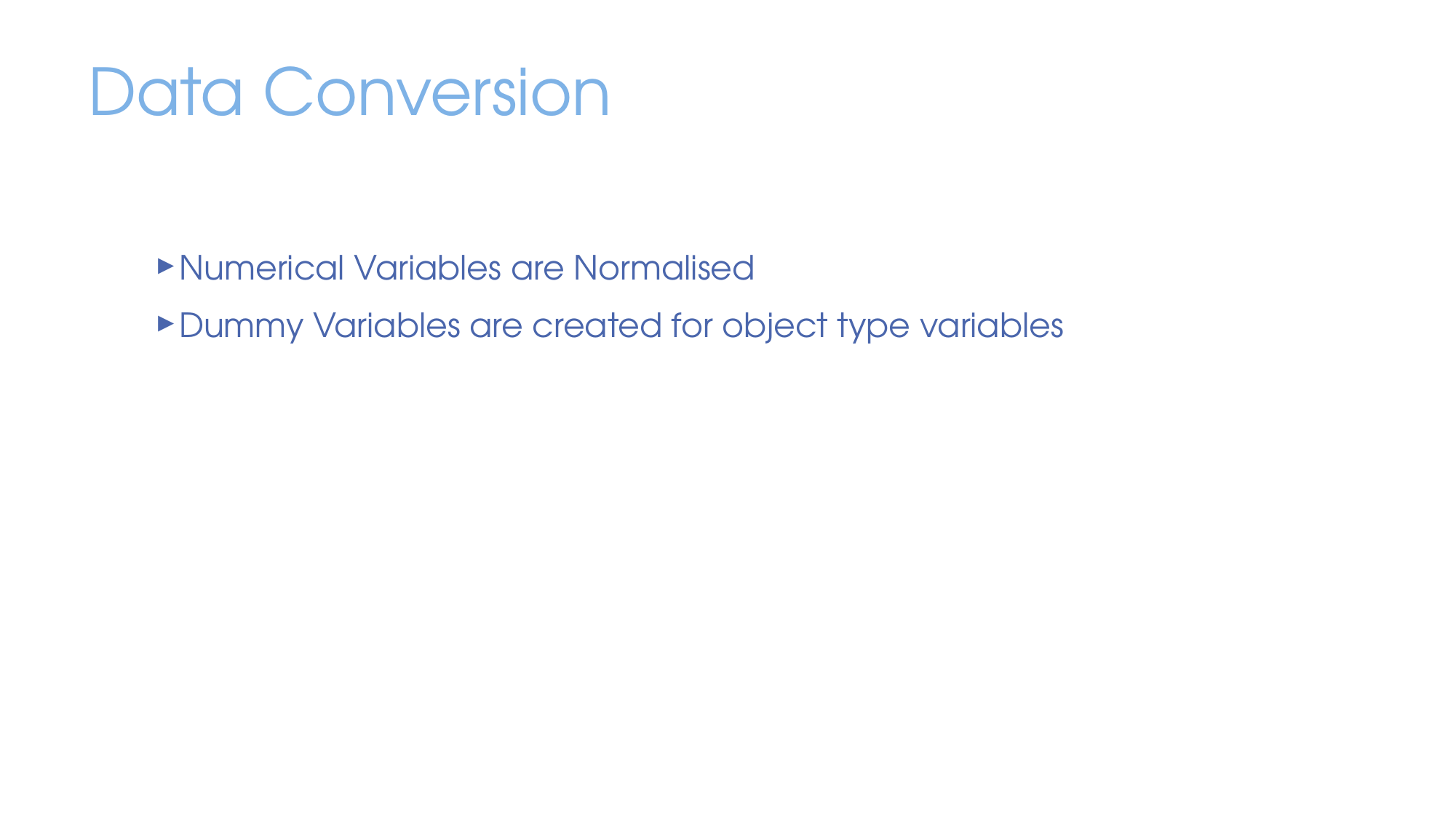

# Data Conversion
Numerical Variables are Normalised
Dummy Variables are created for object type variables